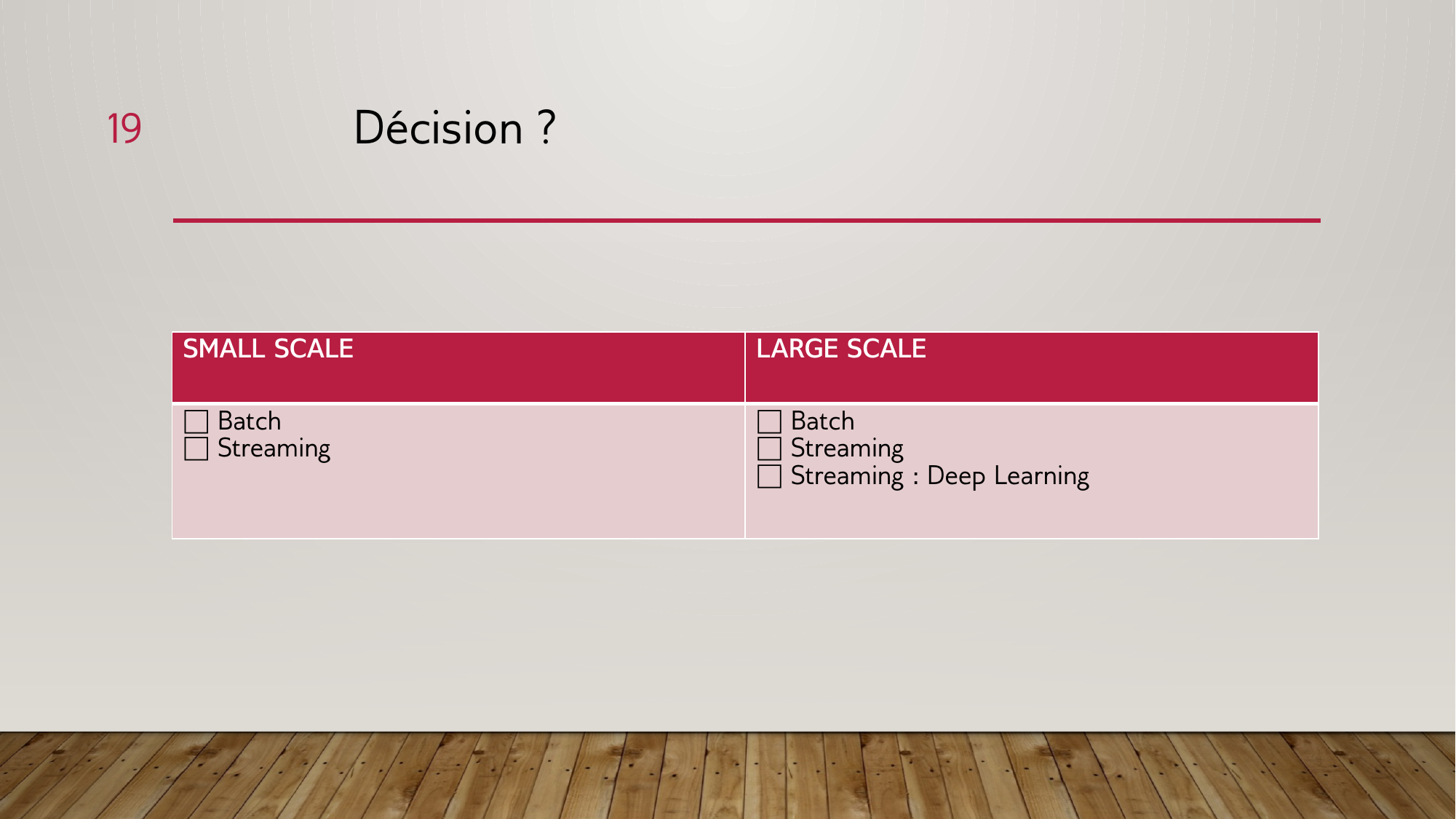

Décision ?
19
| SMALL SCALE | LARGE SCALE |
| --- | --- |
| ⬜️ Batch ⬜️ Streaming | ⬜️ Batch ⬜️ Streaming ⬜️ Streaming : Deep Learning |